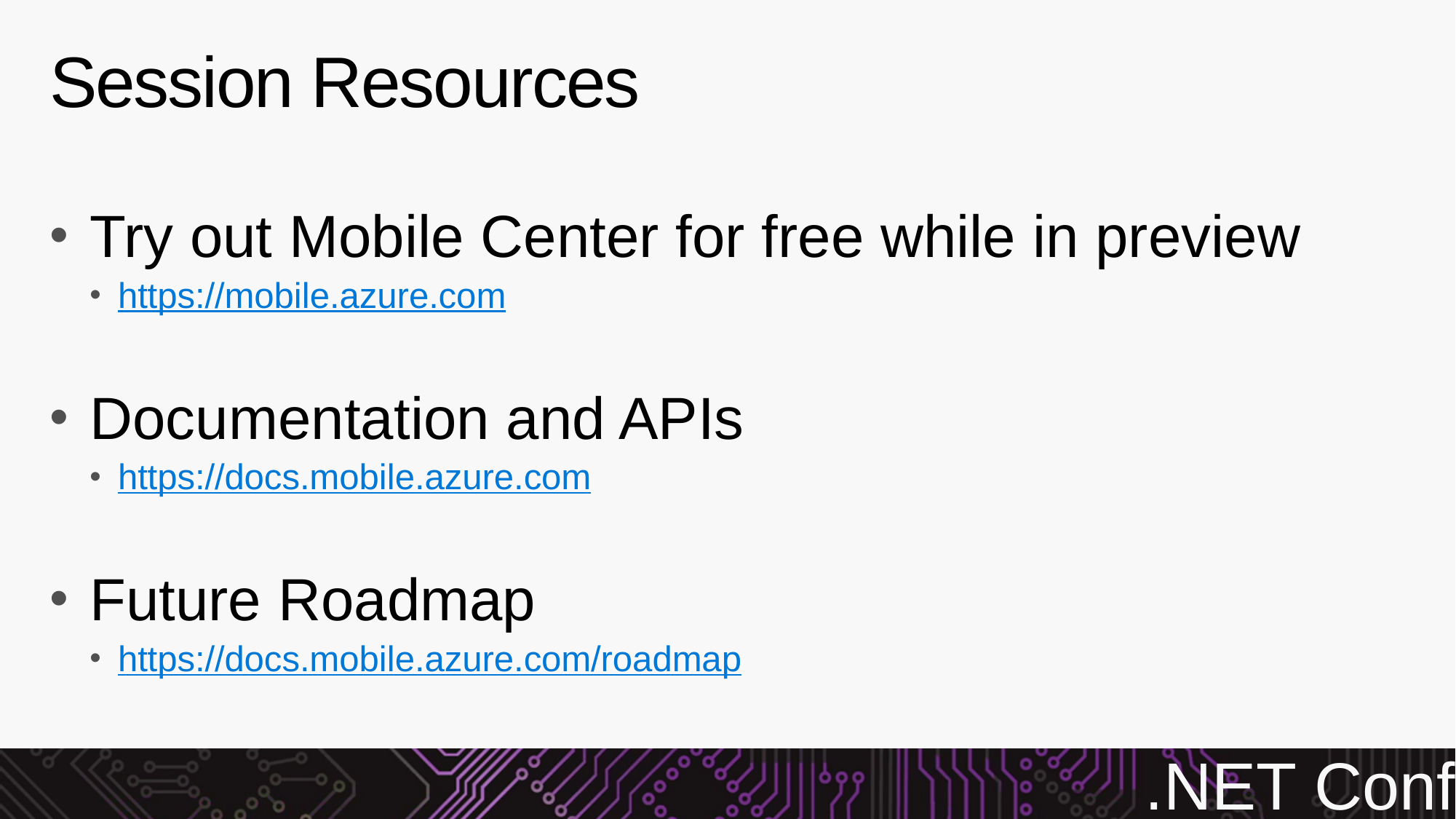

# Session Resources
Try out Mobile Center for free while in preview
https://mobile.azure.com

Documentation and APIs
https://docs.mobile.azure.com

Future Roadmap
https://docs.mobile.azure.com/roadmap